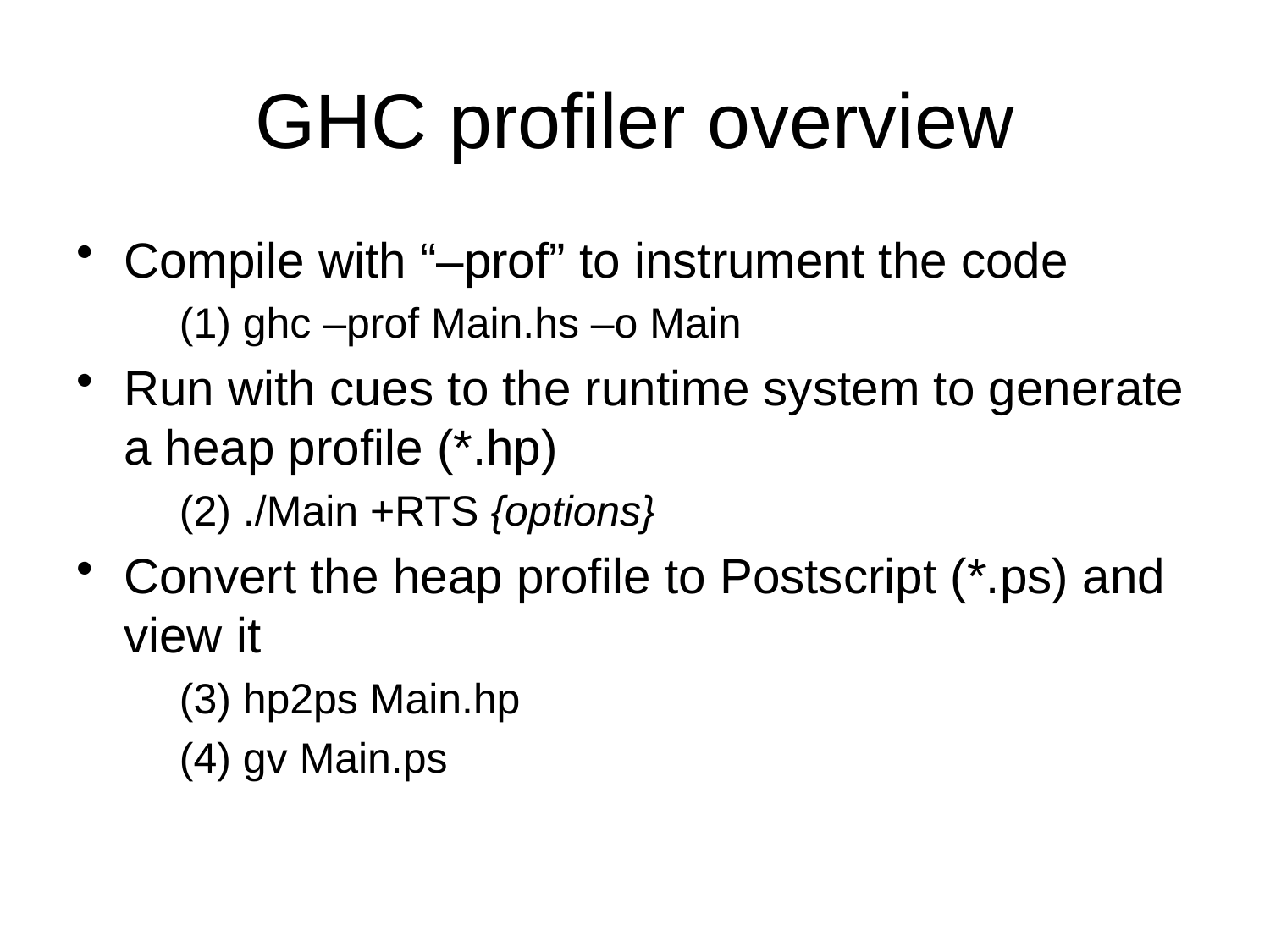

# GHC profiler overview
Compile with “–prof” to instrument the code
	(1) ghc –prof Main.hs –o Main
Run with cues to the runtime system to generate a heap profile (*.hp)
	(2) ./Main +RTS {options}
Convert the heap profile to Postscript (*.ps) and view it
	(3) hp2ps Main.hp
	(4) gv Main.ps